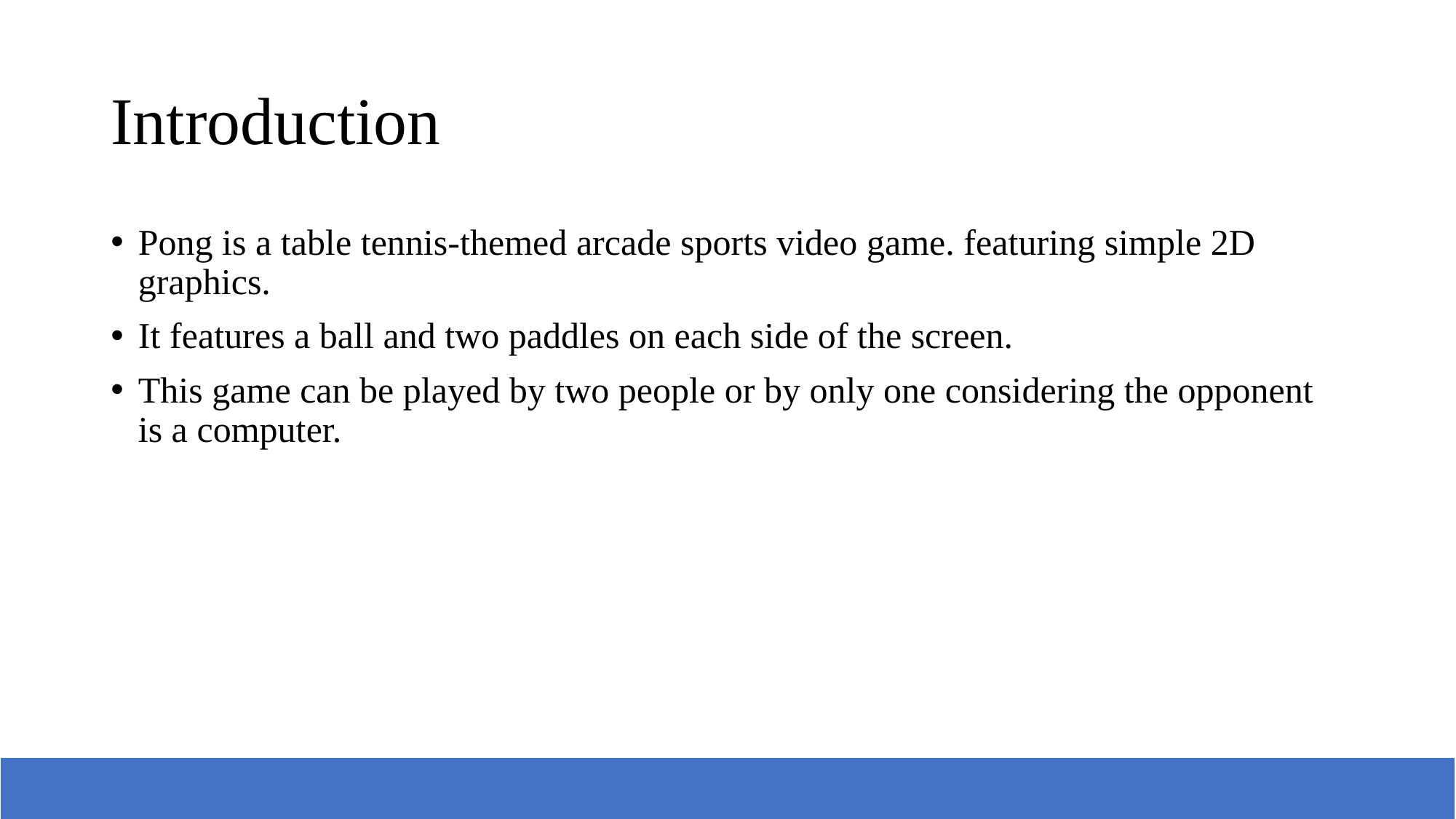

# Introduction
Pong is a table tennis-themed arcade sports video game. featuring simple 2D graphics.
It features a ball and two paddles on each side of the screen.
This game can be played by two people or by only one considering the opponent is a computer.